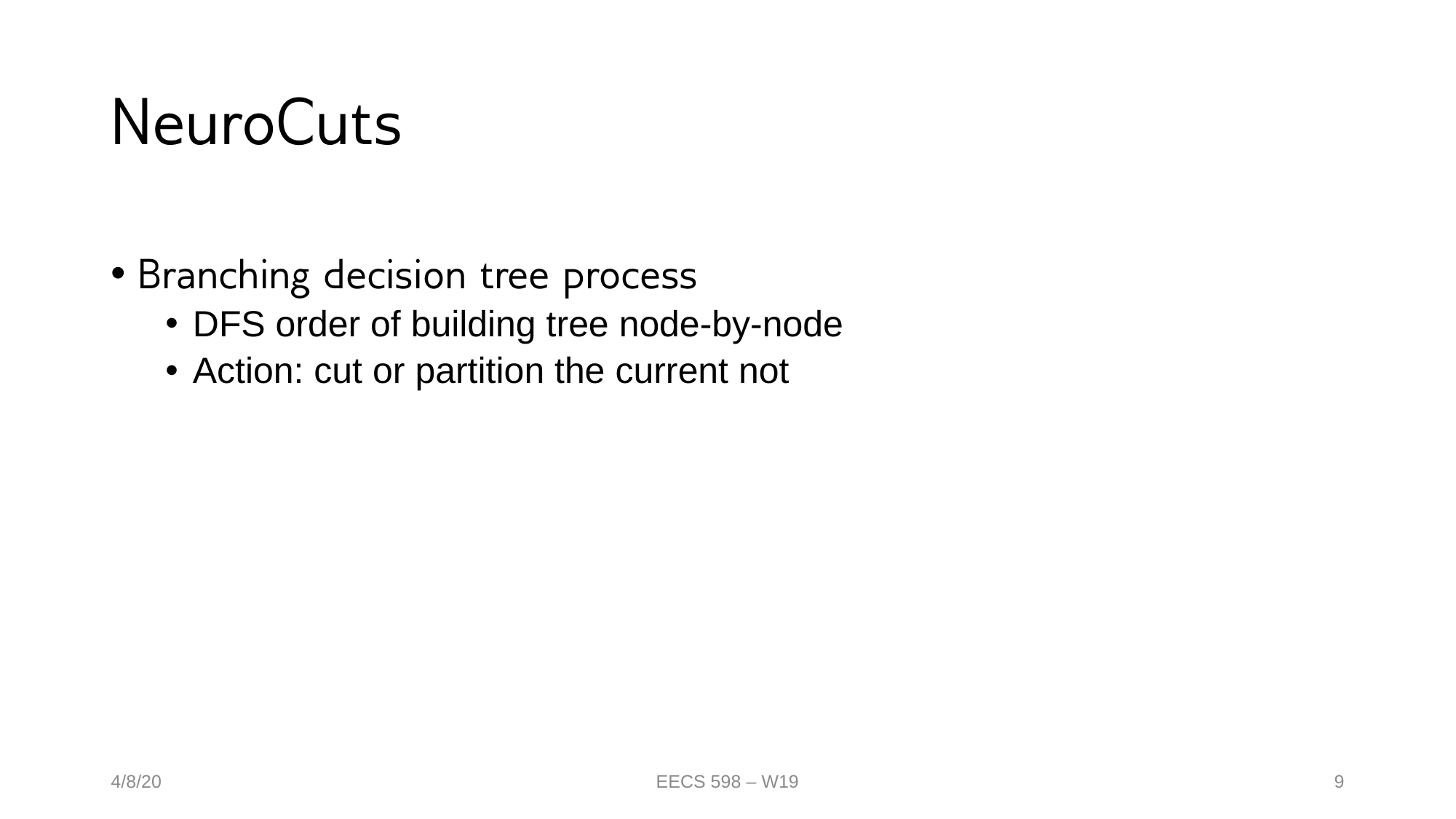

# NeuroCuts
Branching decision tree process
DFS order of building tree node-by-node
Action: cut or partition the current not

4/8/20
EECS 598 – W19
9